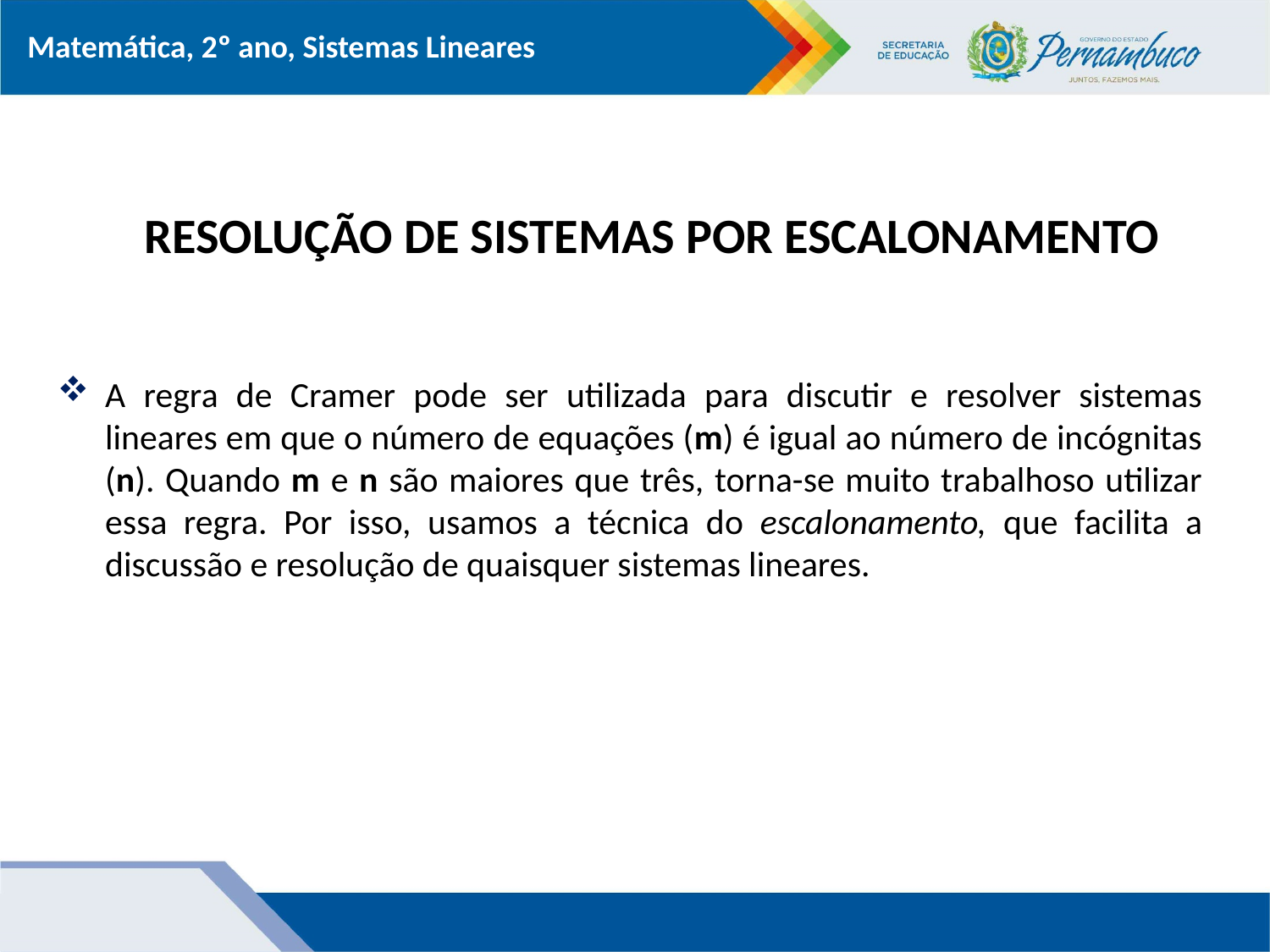

# RESOLUÇÃO DE SISTEMAS POR ESCALONAMENTO
A regra de Cramer pode ser utilizada para discutir e resolver sistemas lineares em que o número de equações (m) é igual ao número de incógnitas (n). Quando m e n são maiores que três, torna-se muito trabalhoso utilizar essa regra. Por isso, usamos a técnica do escalonamento, que facilita a discussão e resolução de quaisquer sistemas lineares.